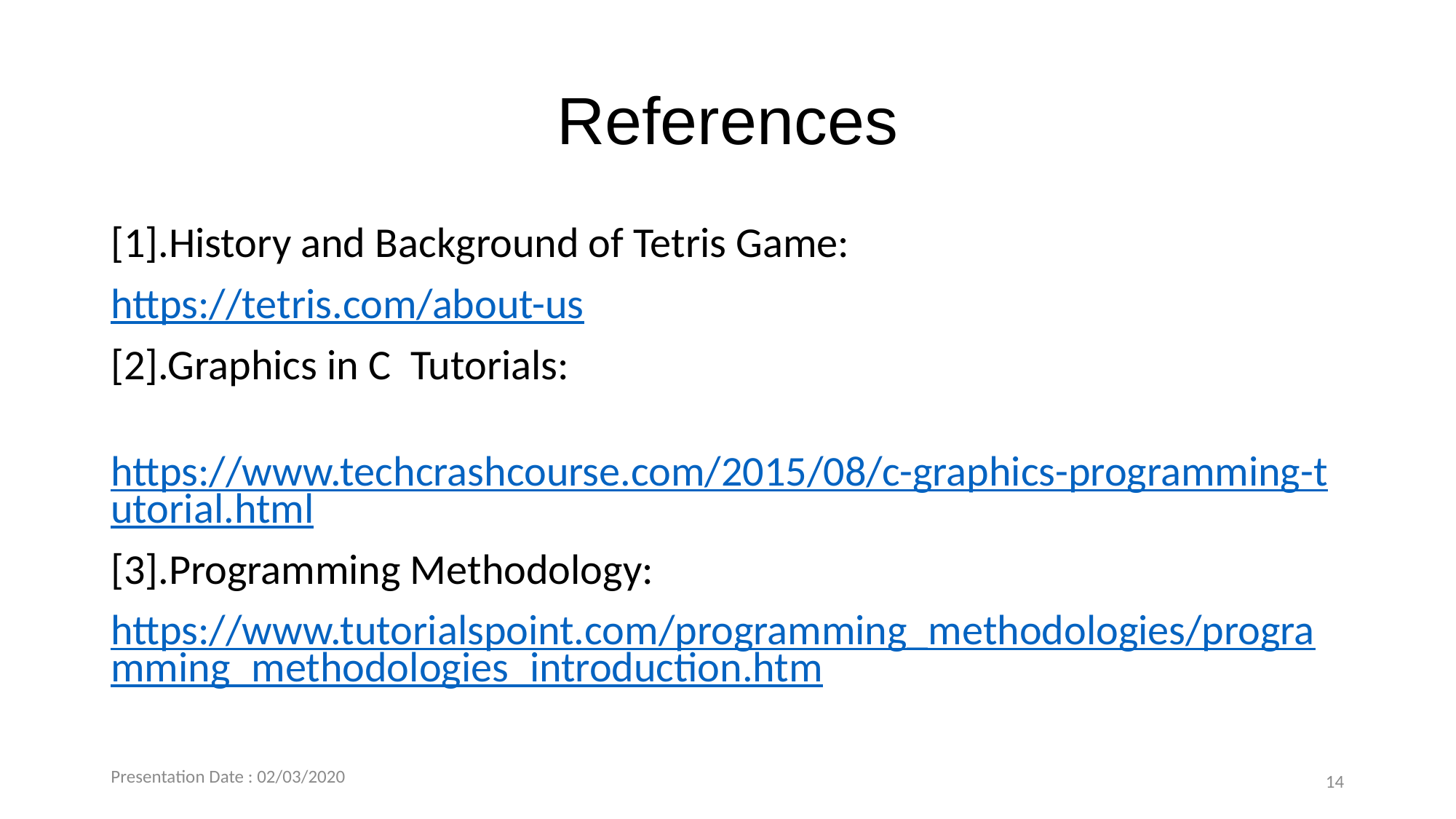

# References
[1].History and Background of Tetris Game:
https://tetris.com/about-us
[2].Graphics in C  Tutorials:
  https://www.techcrashcourse.com/2015/08/c-graphics-programming-tutorial.html
[3].Programming Methodology:
https://www.tutorialspoint.com/programming_methodologies/programming_methodologies_introduction.htm

Presentation Date : 02/03/2020
14